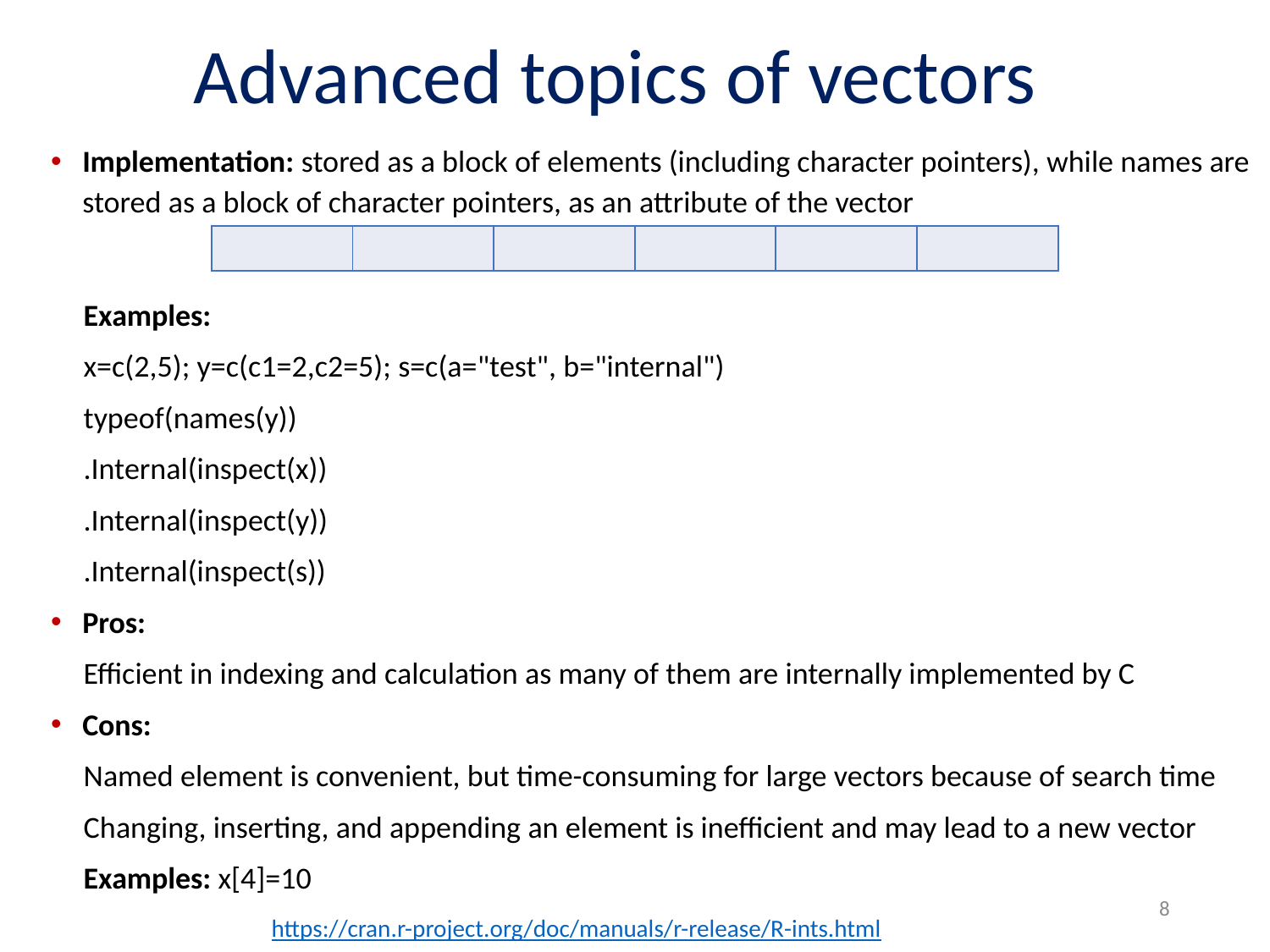

# Advanced topics of vectors
Implementation: stored as a block of elements (including character pointers), while names are stored as a block of character pointers, as an attribute of the vector

Examples:
x=c(2,5); y=c(c1=2,c2=5); s=c(a="test", b="internal")
typeof(names(y))
.Internal(inspect(x))
.Internal(inspect(y))
.Internal(inspect(s))
Pros:
Efficient in indexing and calculation as many of them are internally implemented by C
Cons:
Named element is convenient, but time-consuming for large vectors because of search time
Changing, inserting, and appending an element is inefficient and may lead to a new vector
Examples: x[4]=10
|  |  |  |  |  |  |
| --- | --- | --- | --- | --- | --- |
8
https://cran.r-project.org/doc/manuals/r-release/R-ints.html